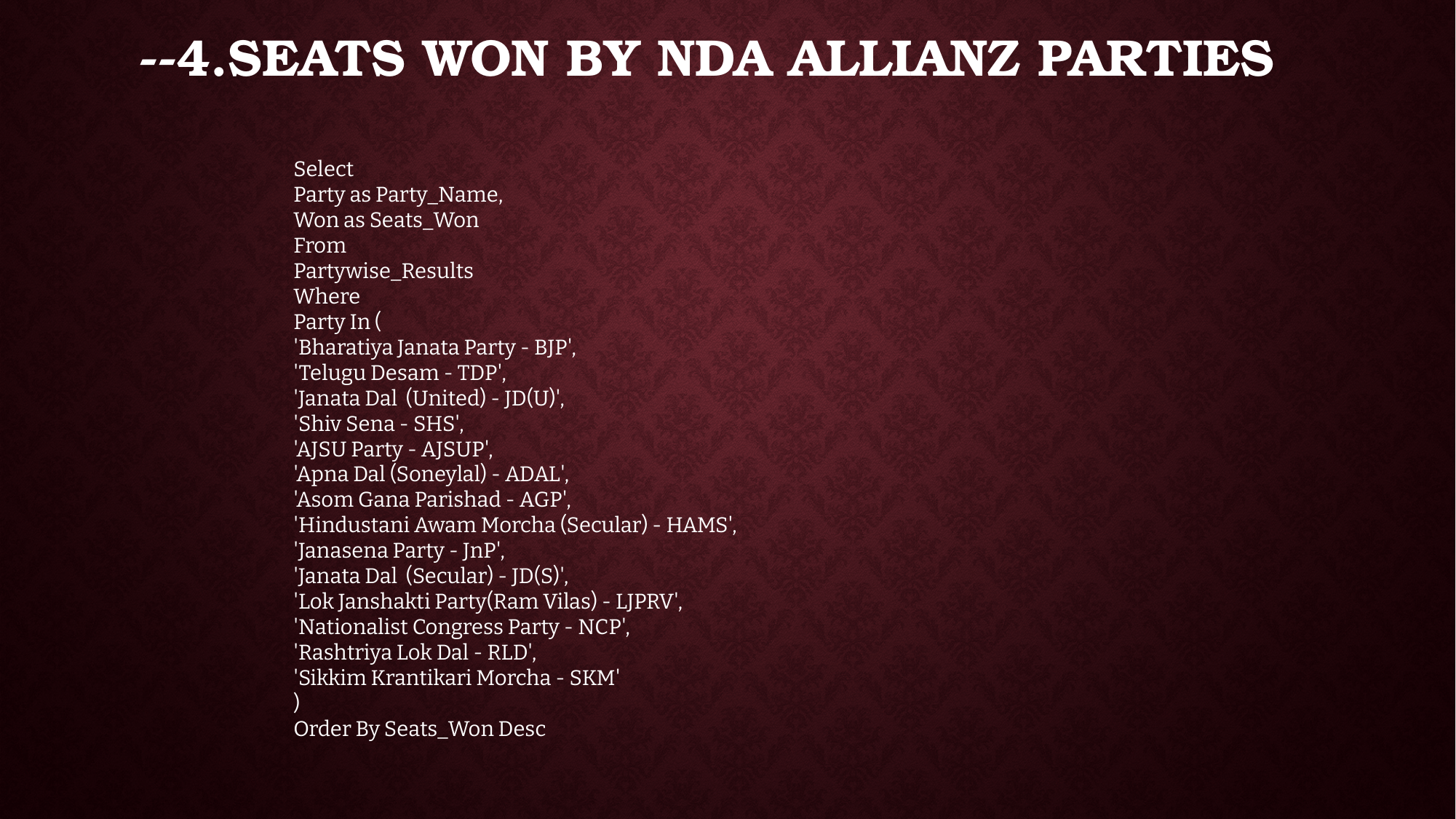

# --4.Seats Won by NDA Allianz Parties
Select
Party as Party_Name,
Won as Seats_Won
From
Partywise_Results
Where
Party In (
'Bharatiya Janata Party - BJP',
'Telugu Desam - TDP',
'Janata Dal  (United) - JD(U)',
'Shiv Sena - SHS',
'AJSU Party - AJSUP',
'Apna Dal (Soneylal) - ADAL',
'Asom Gana Parishad - AGP',
'Hindustani Awam Morcha (Secular) - HAMS',
'Janasena Party - JnP',
'Janata Dal  (Secular) - JD(S)',
'Lok Janshakti Party(Ram Vilas) - LJPRV',
'Nationalist Congress Party - NCP',
'Rashtriya Lok Dal - RLD',
'Sikkim Krantikari Morcha - SKM'
)
Order By Seats_Won Desc